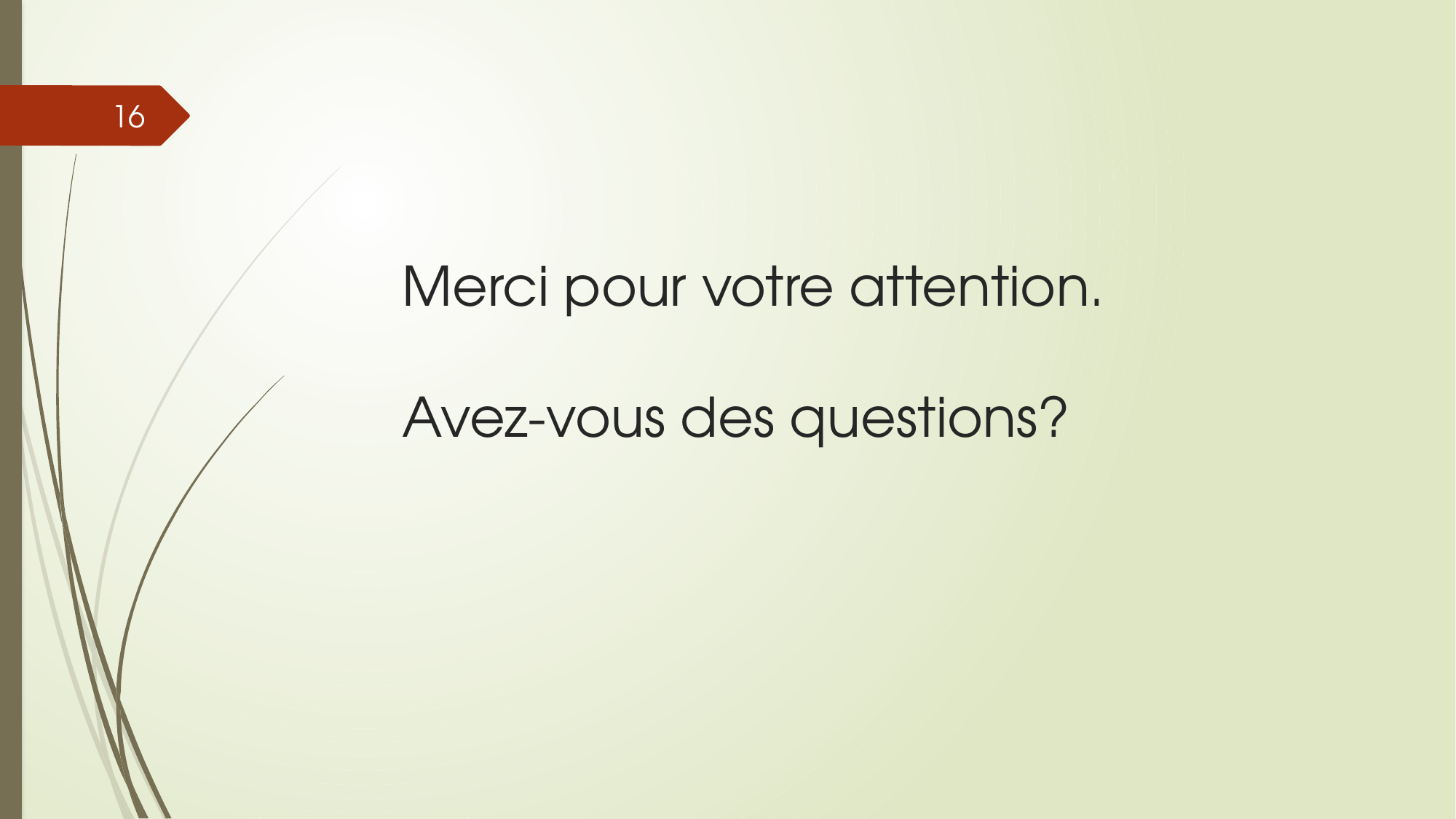

16
# Merci pour votre attention. Avez-vous des questions?